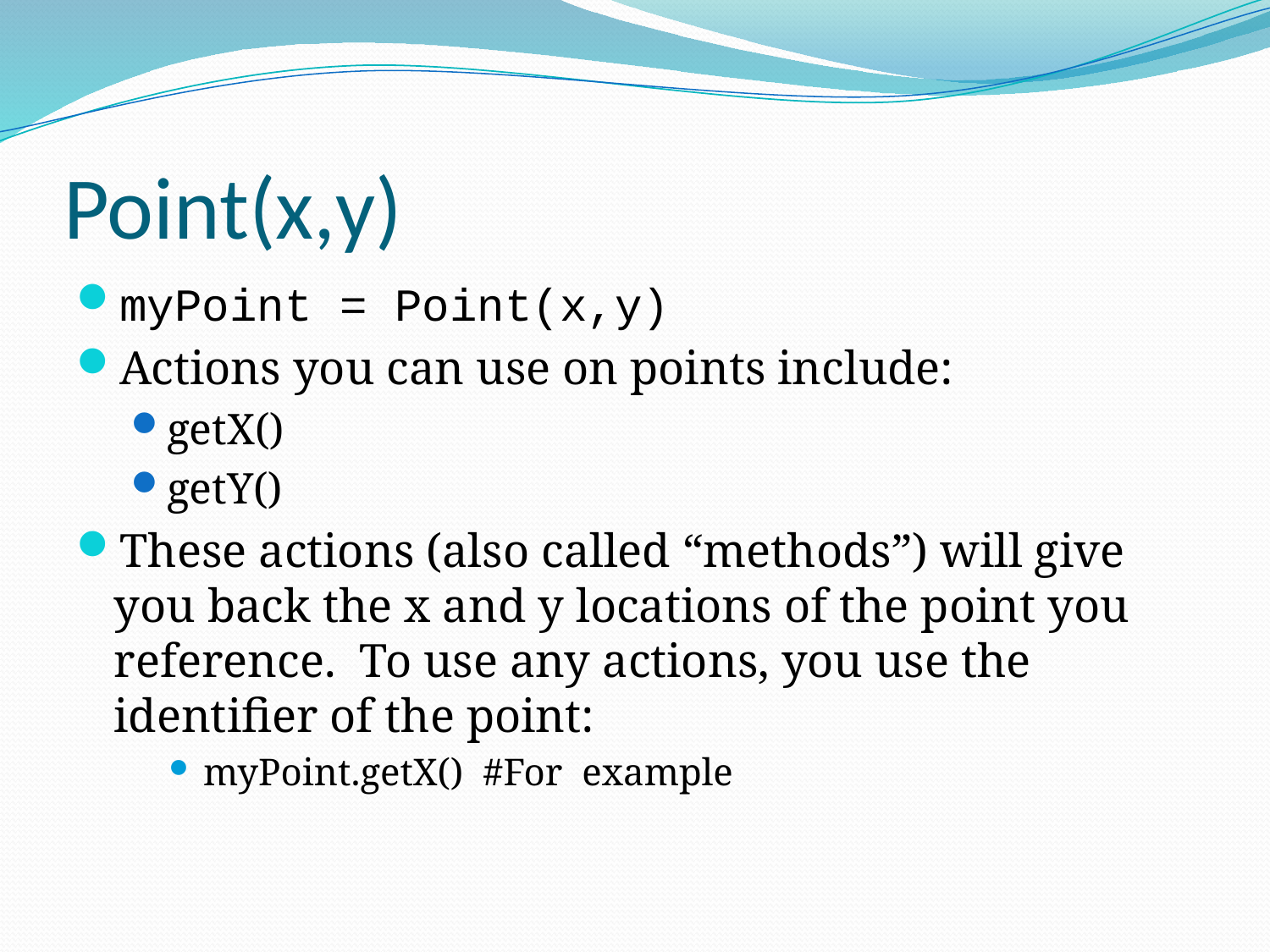

# Point(x,y)
myPoint = Point(x,y)
Actions you can use on points include:
getX()
getY()
These actions (also called “methods”) will give you back the x and y locations of the point you reference.  To use any actions, you use the identifier of the point:
myPoint.getX()  #For  example